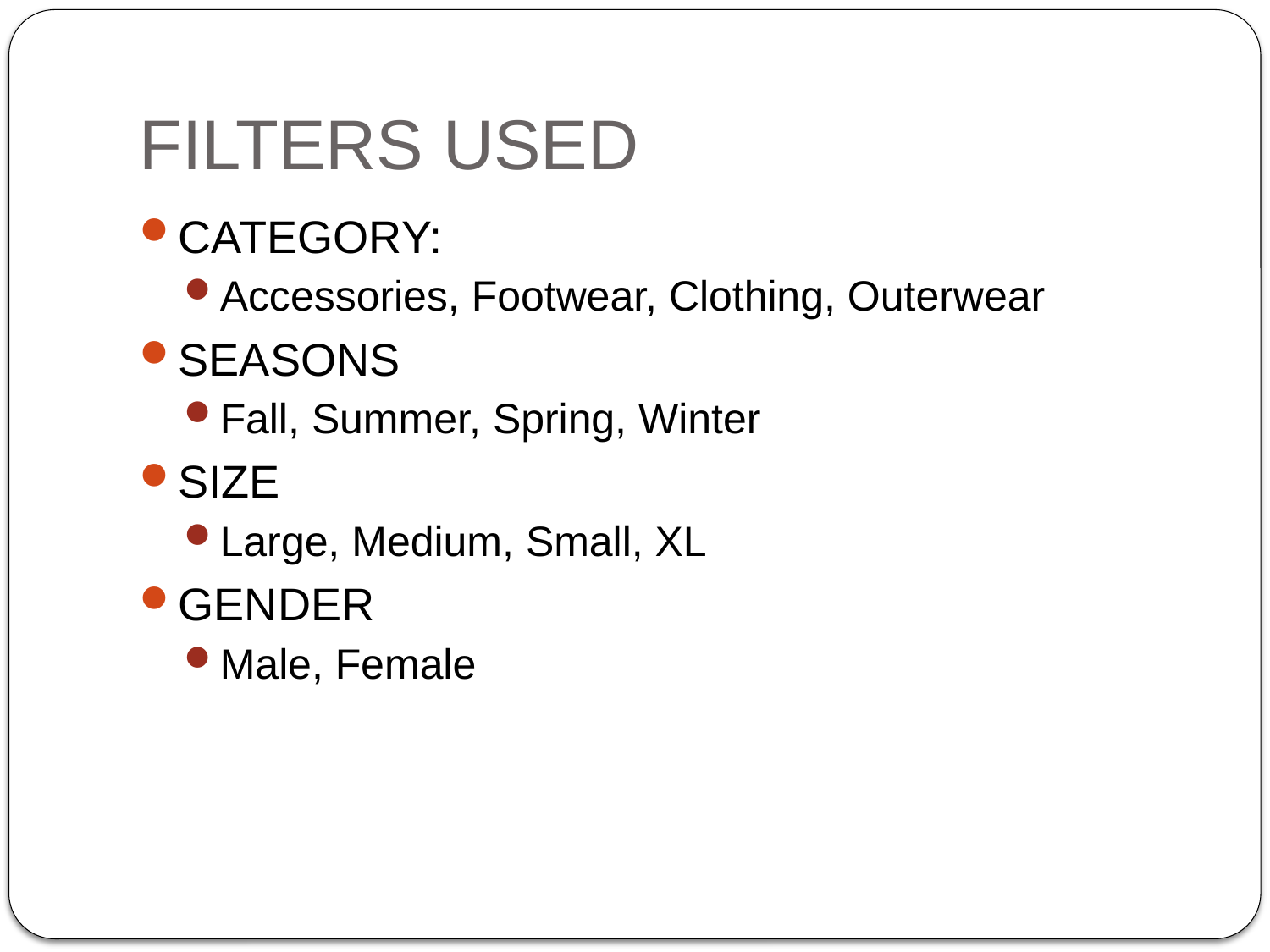

# FILTERS USED
CATEGORY:
Accessories, Footwear, Clothing, Outerwear
SEASONS
Fall, Summer, Spring, Winter
SIZE
Large, Medium, Small, XL
GENDER
Male, Female